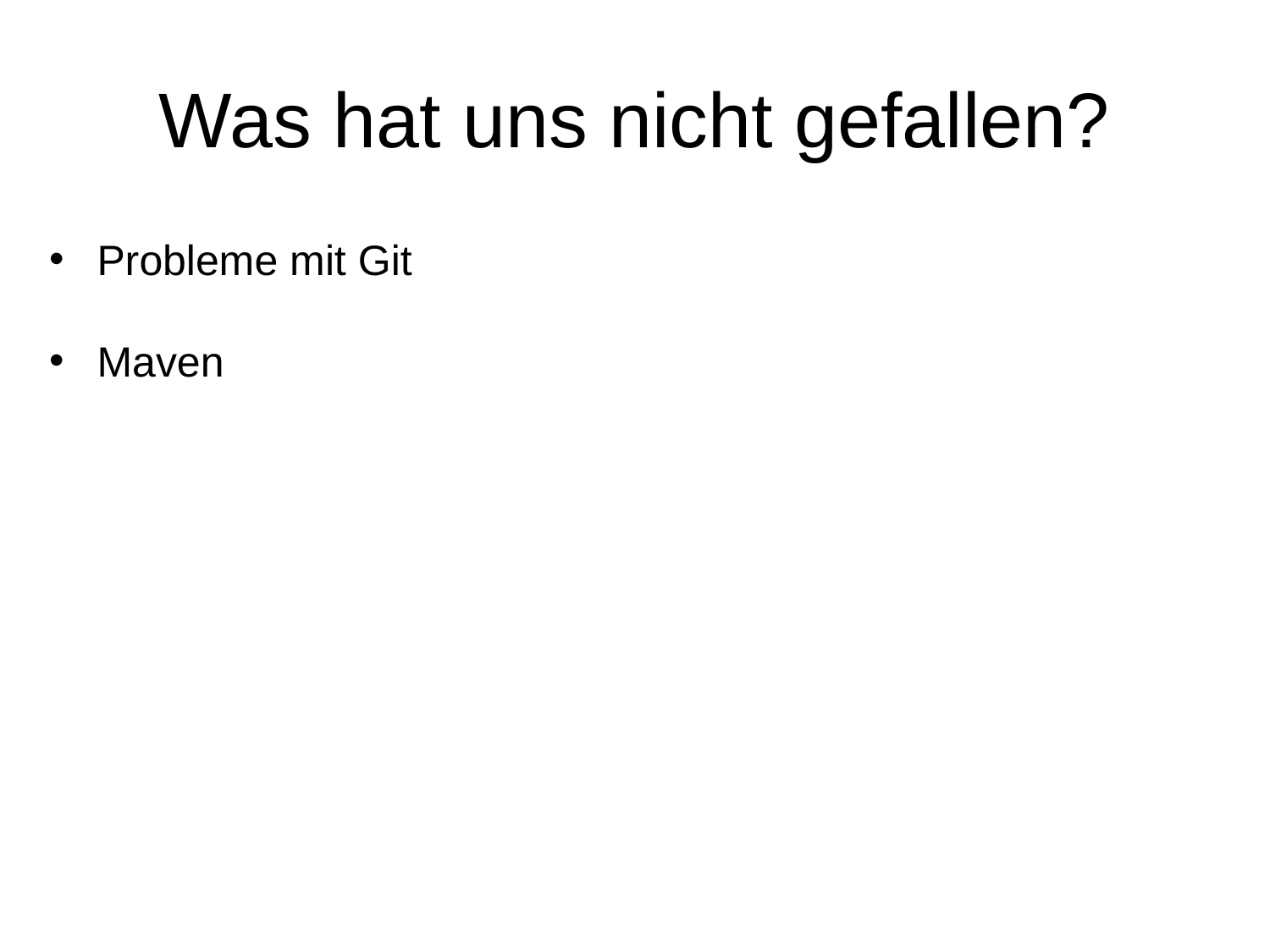

# Was hat uns nicht gefallen?

Probleme mit Git

Maven